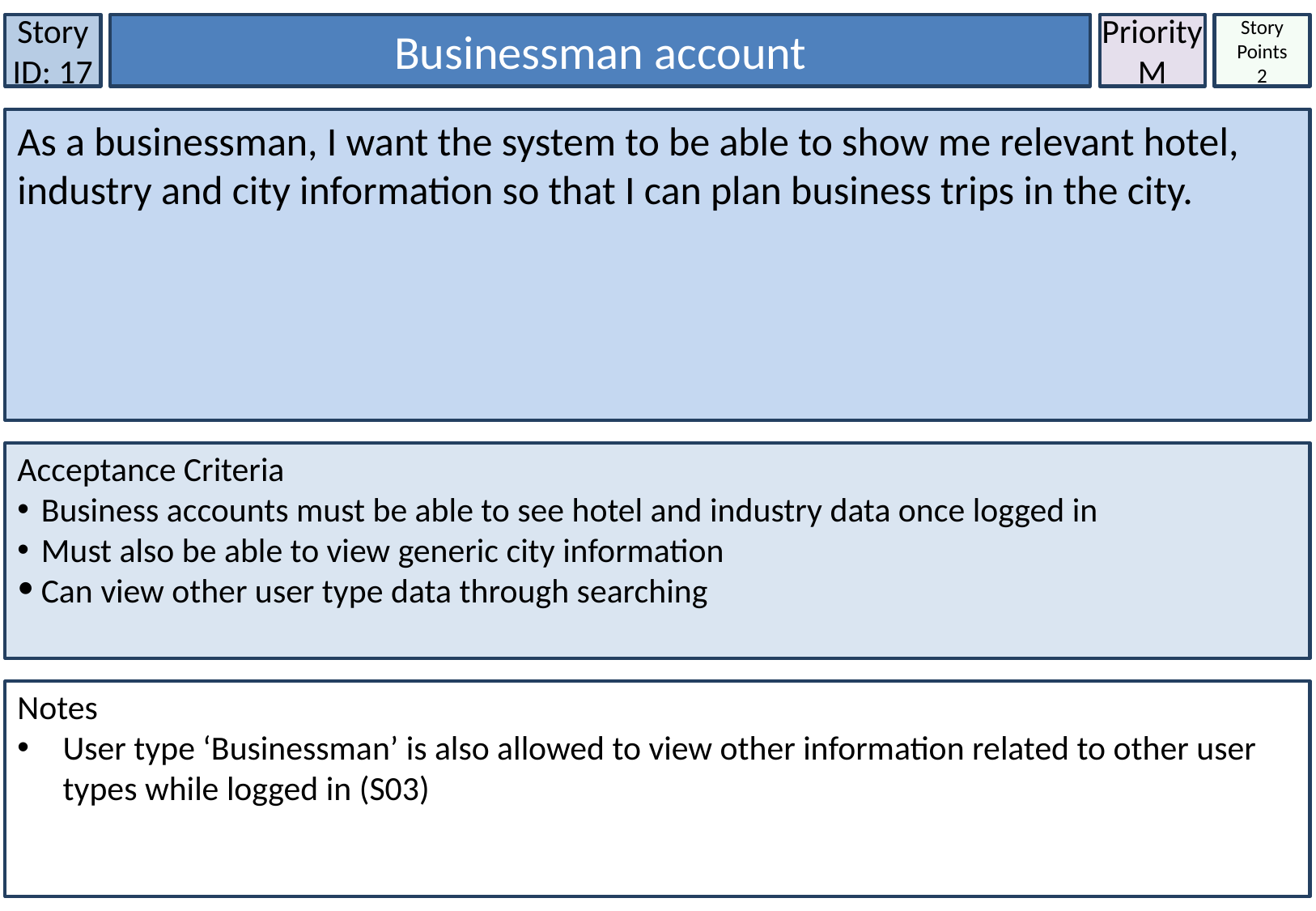

Story ID: 17
Businessman account
Priority
M
Story Points
2
As a businessman, I want the system to be able to show me relevant hotel, industry and city information so that I can plan business trips in the city.
Acceptance Criteria
Business accounts must be able to see hotel and industry data once logged in
Must also be able to view generic city information
Can view other user type data through searching
Notes
User type ‘Businessman’ is also allowed to view other information related to other user types while logged in (S03)